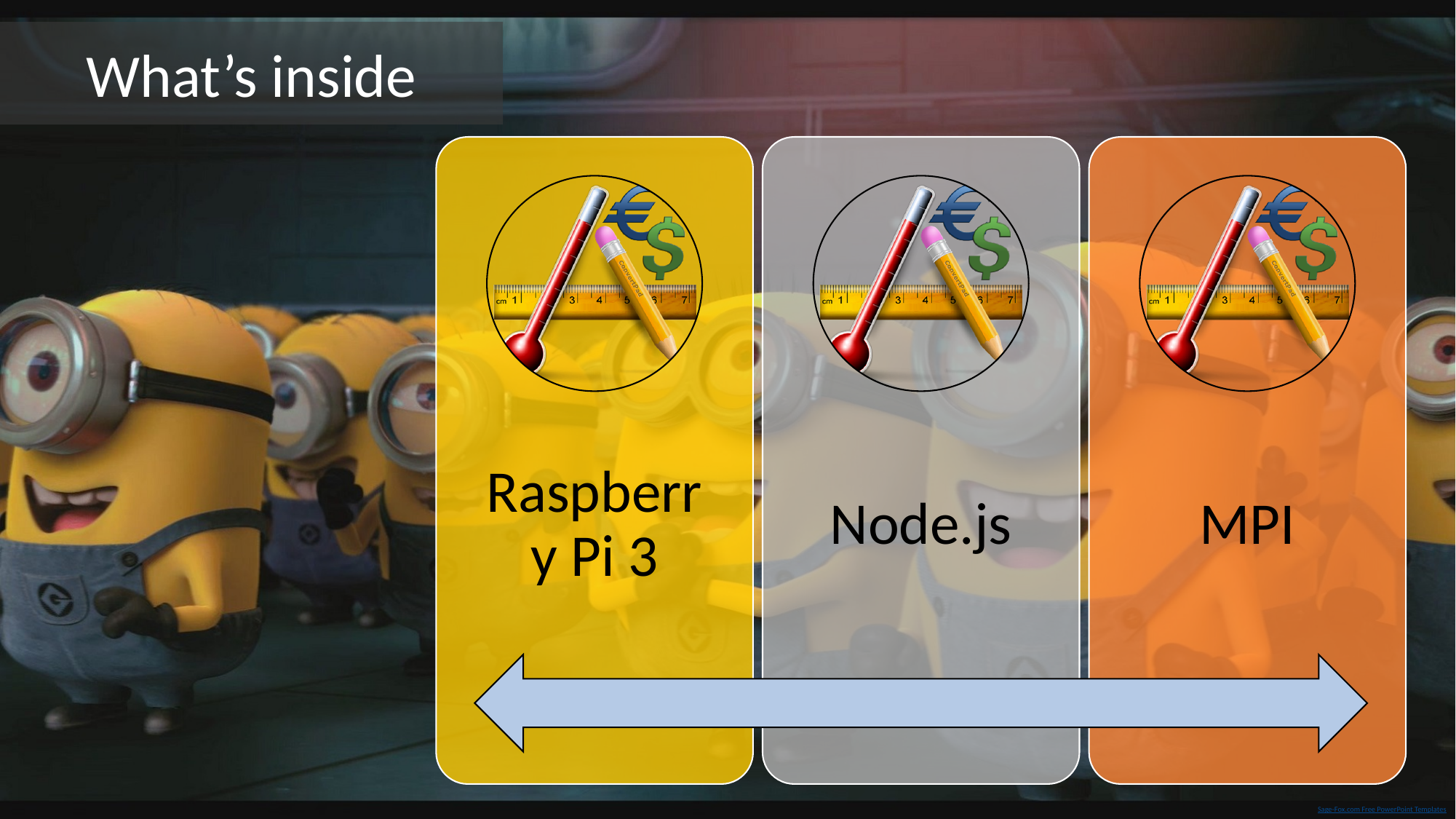

What’s inside
Raspberry Pi 3
Node.js
MPI
Sage-Fox.com Free PowerPoint Templates